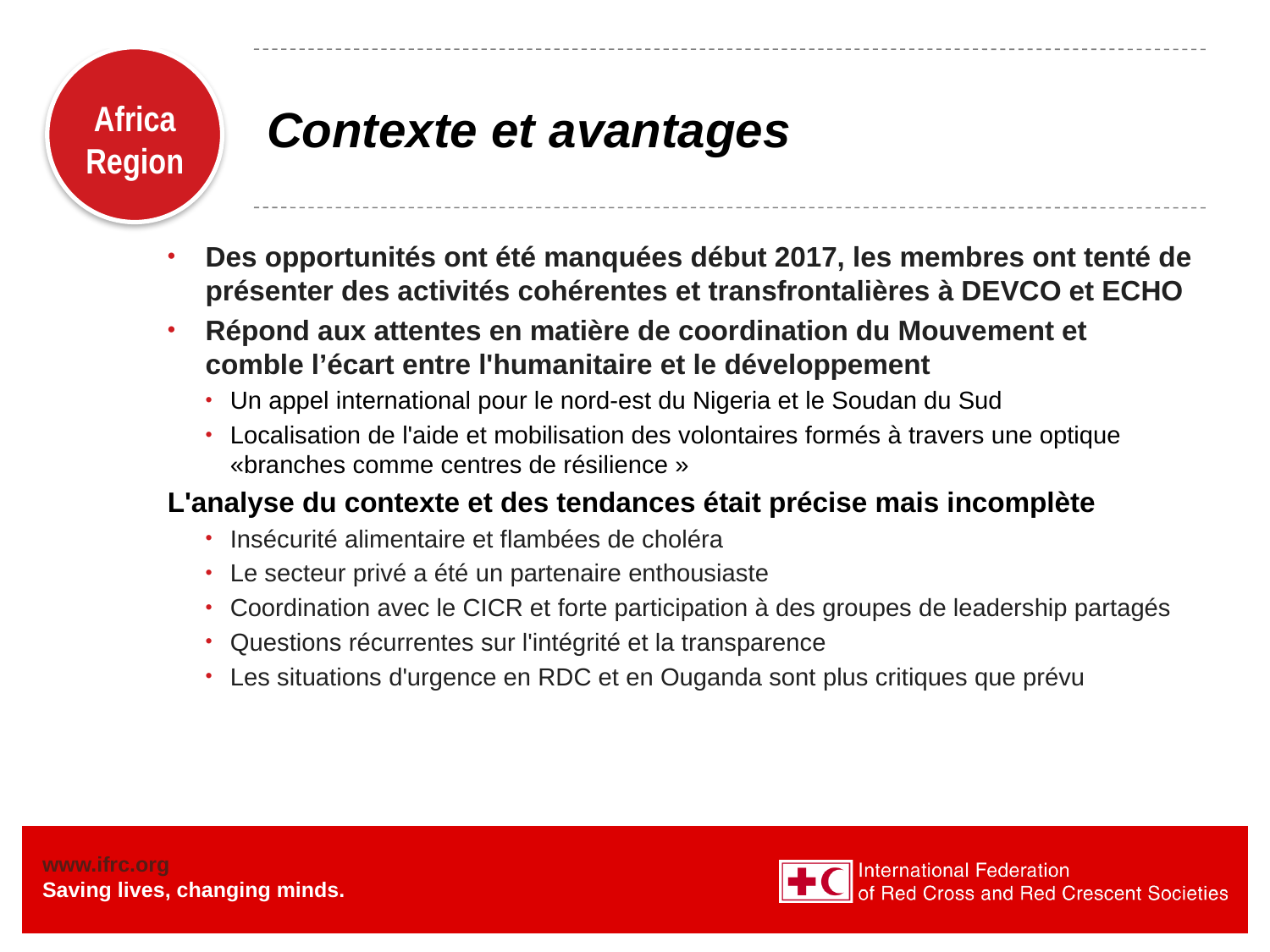

# Contexte et avantages

Des opportunités ont été manquées début 2017, les membres ont tenté de présenter des activités cohérentes et transfrontalières à DEVCO et ECHO
Répond aux attentes en matière de coordination du Mouvement et comble l’écart entre l'humanitaire et le développement
Un appel international pour le nord-est du Nigeria et le Soudan du Sud
Localisation de l'aide et mobilisation des volontaires formés à travers une optique «branches comme centres de résilience »
L'analyse du contexte et des tendances était précise mais incomplète
Insécurité alimentaire et flambées de choléra
Le secteur privé a été un partenaire enthousiaste
Coordination avec le CICR et forte participation à des groupes de leadership partagés
Questions récurrentes sur l'intégrité et la transparence
Les situations d'urgence en RDC et en Ouganda sont plus critiques que prévu